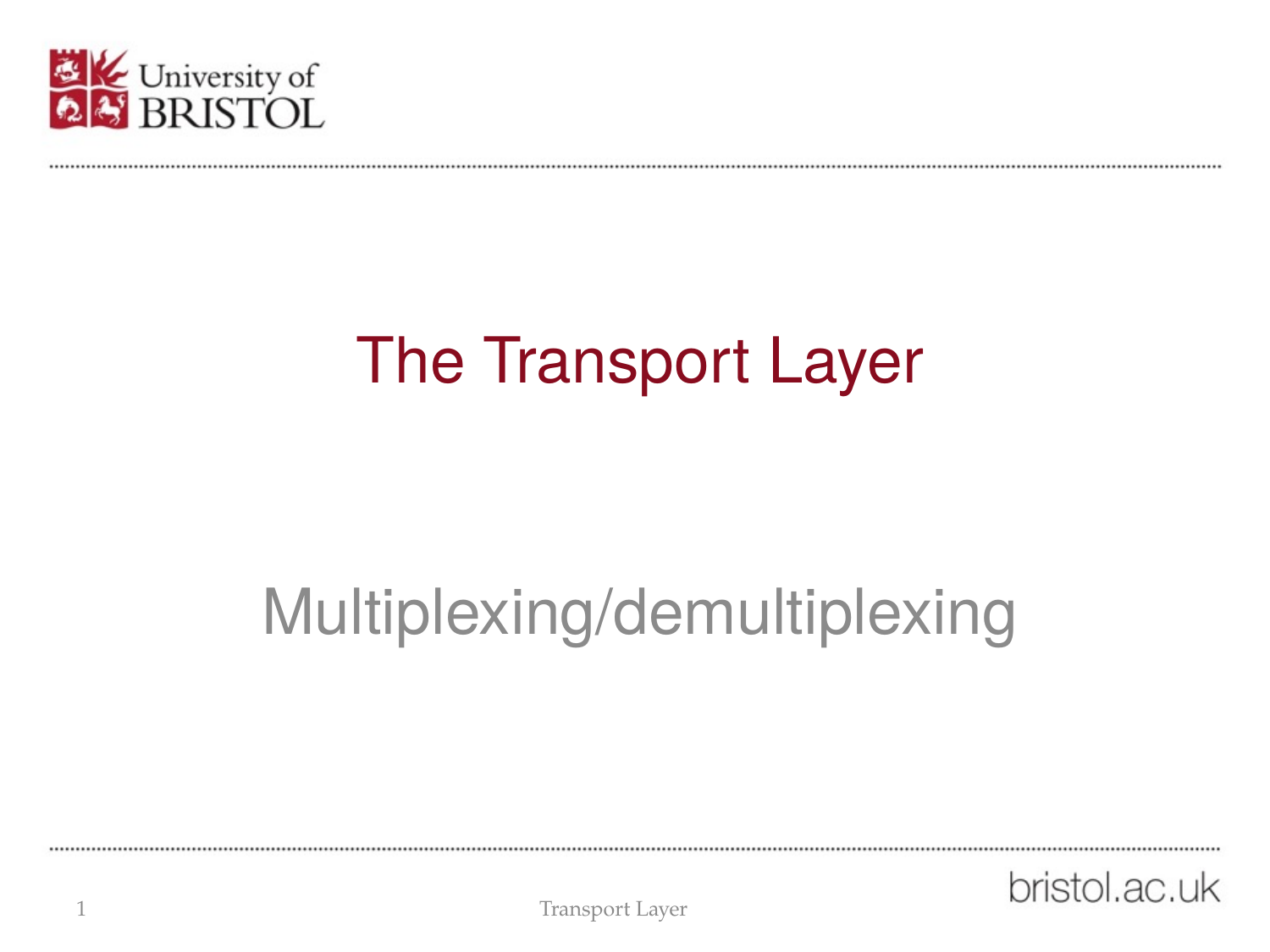

# The Transport Layer
Multiplexing/demultiplexing
1
Transport Layer